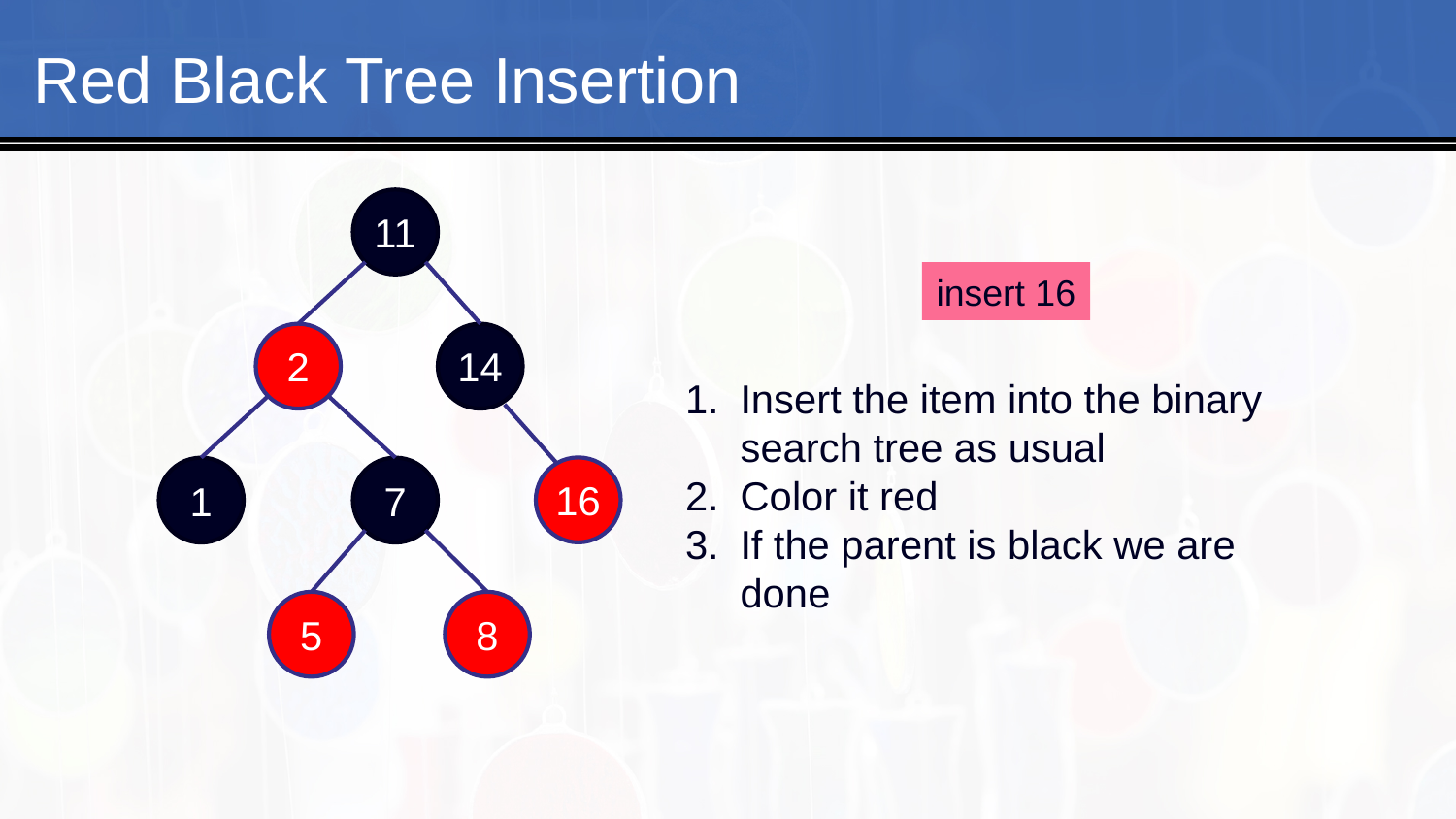

# 4
Red Black Tree Insertion
11
insert 16
2
14
Insert the item into the binary search tree as usual
Color it red
If the parent is black we are done
16
1
7
5
8